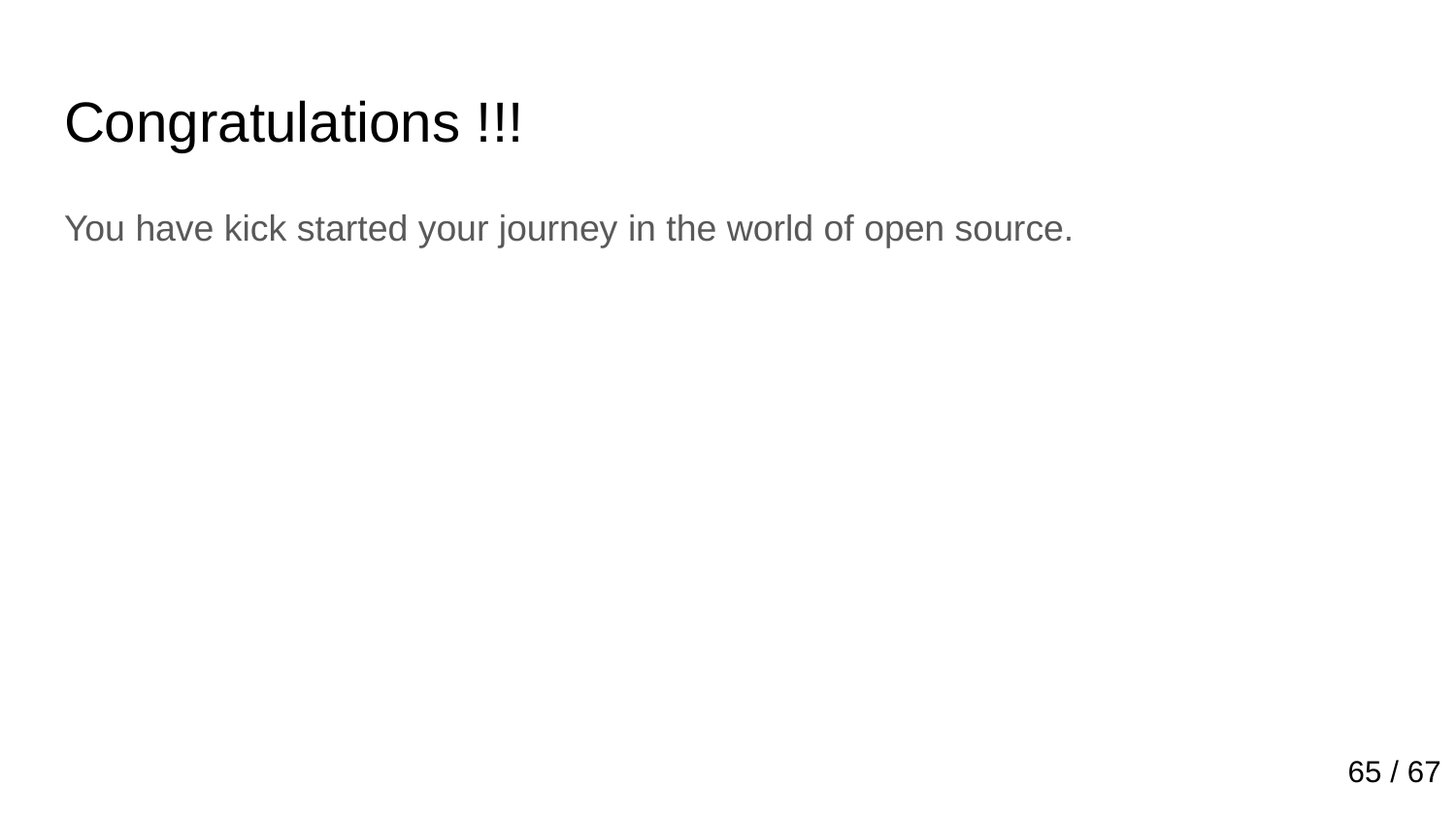

# Congratulations !!!
You have kick started your journey in the world of open source.

65 / 67